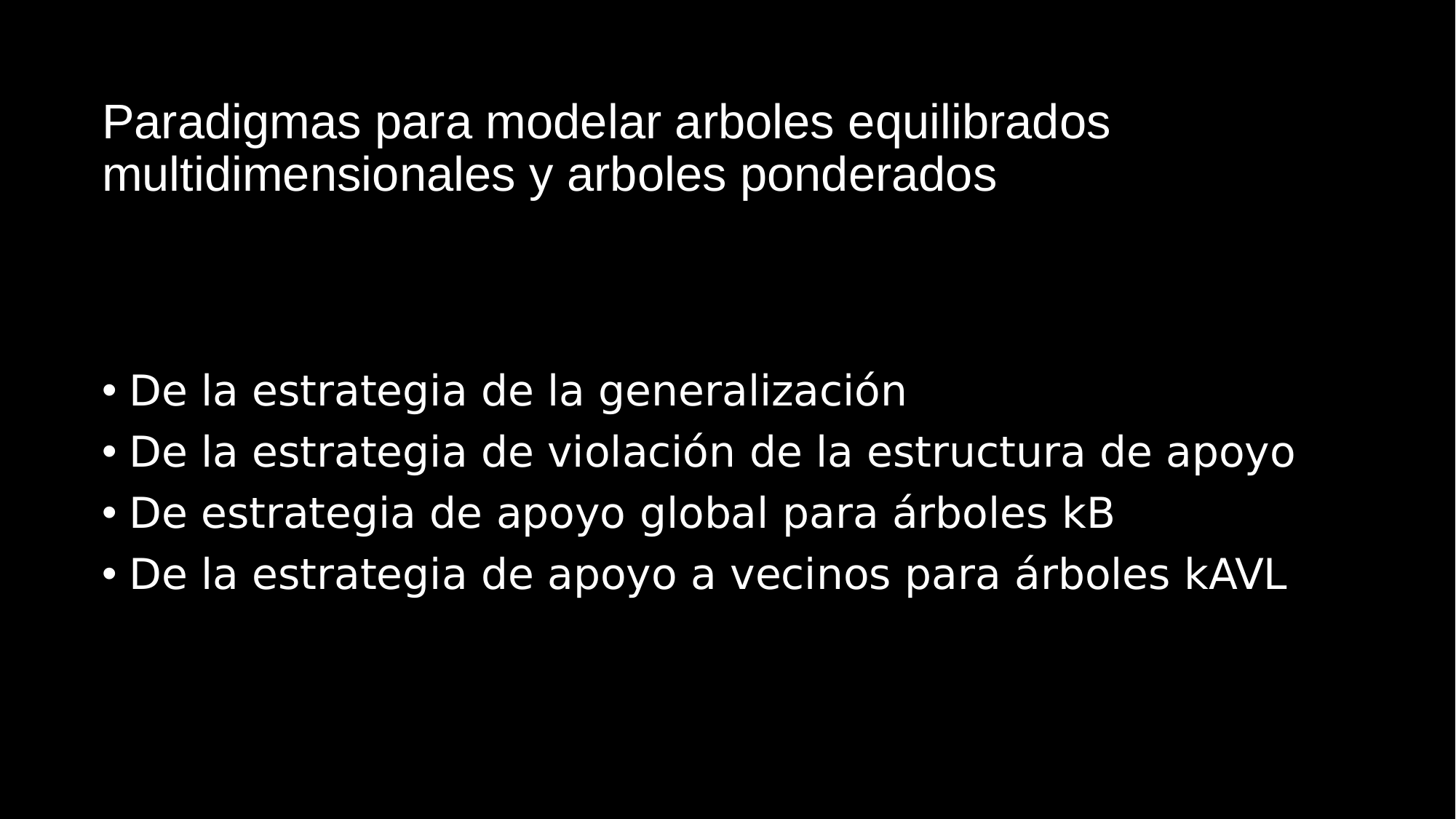

# Paradigmas para modelar arboles equilibrados multidimensionales y arboles ponderados
De la estrategia de la generalización
De la estrategia de violación de la estructura de apoyo
De estrategia de apoyo global para árboles kB
De la estrategia de apoyo a vecinos para árboles kAVL